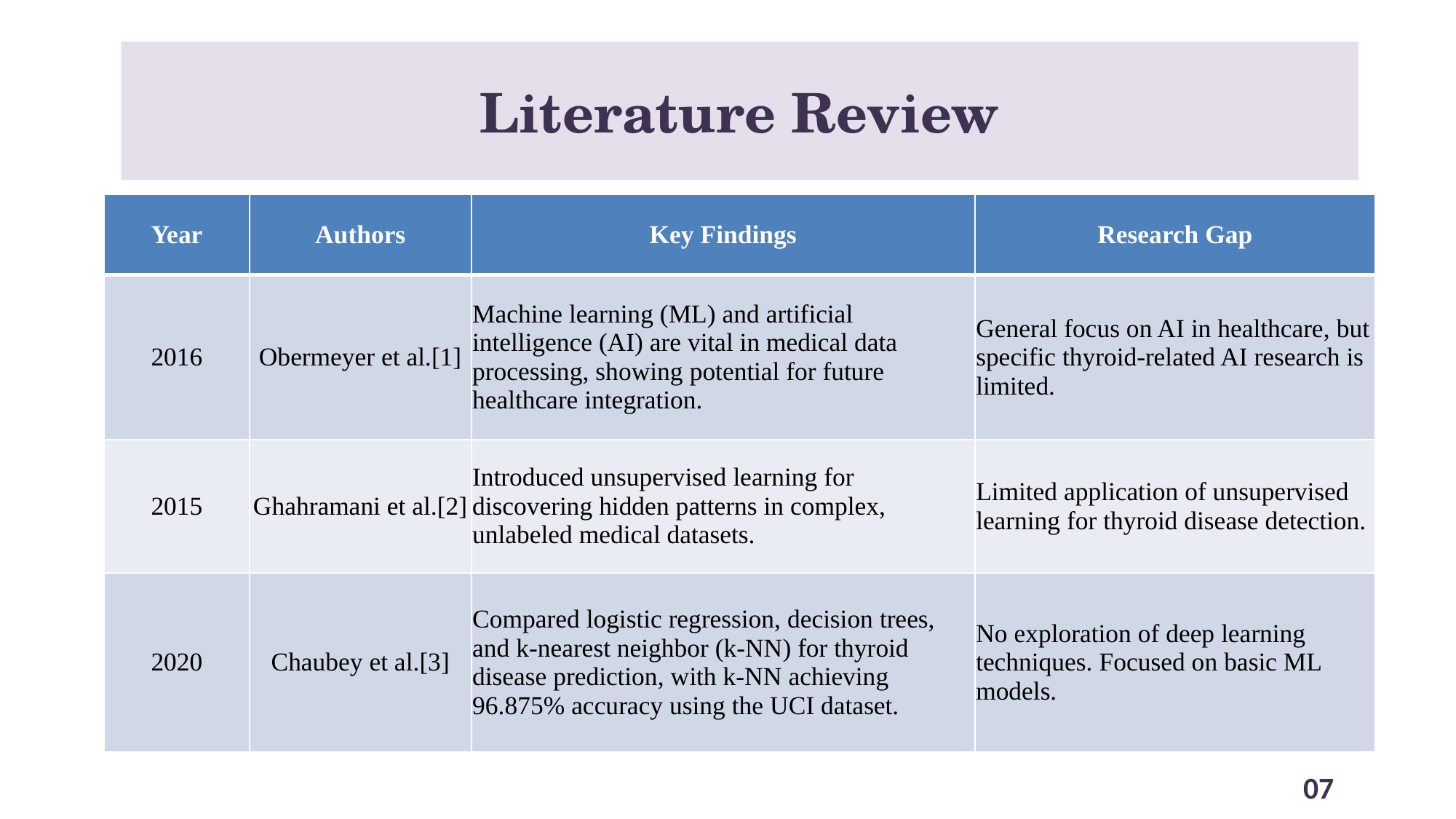

# Literature Review
| Year | Authors | Key Findings | Research Gap |
| --- | --- | --- | --- |
| 2016 | Obermeyer et al.[1] | Machine learning (ML) and artificial intelligence (AI) are vital in medical data processing, showing potential for future healthcare integration. | General focus on AI in healthcare, but specific thyroid-related AI research is limited. |
| 2015 | Ghahramani et al.[2] | Introduced unsupervised learning for discovering hidden patterns in complex, unlabeled medical datasets. | Limited application of unsupervised learning for thyroid disease detection. |
| 2020 | Chaubey et al.[3] | Compared logistic regression, decision trees, and k-nearest neighbor (k-NN) for thyroid disease prediction, with k-NN achieving 96.875% accuracy using the UCI dataset. | No exploration of deep learning techniques. Focused on basic ML models. |
07